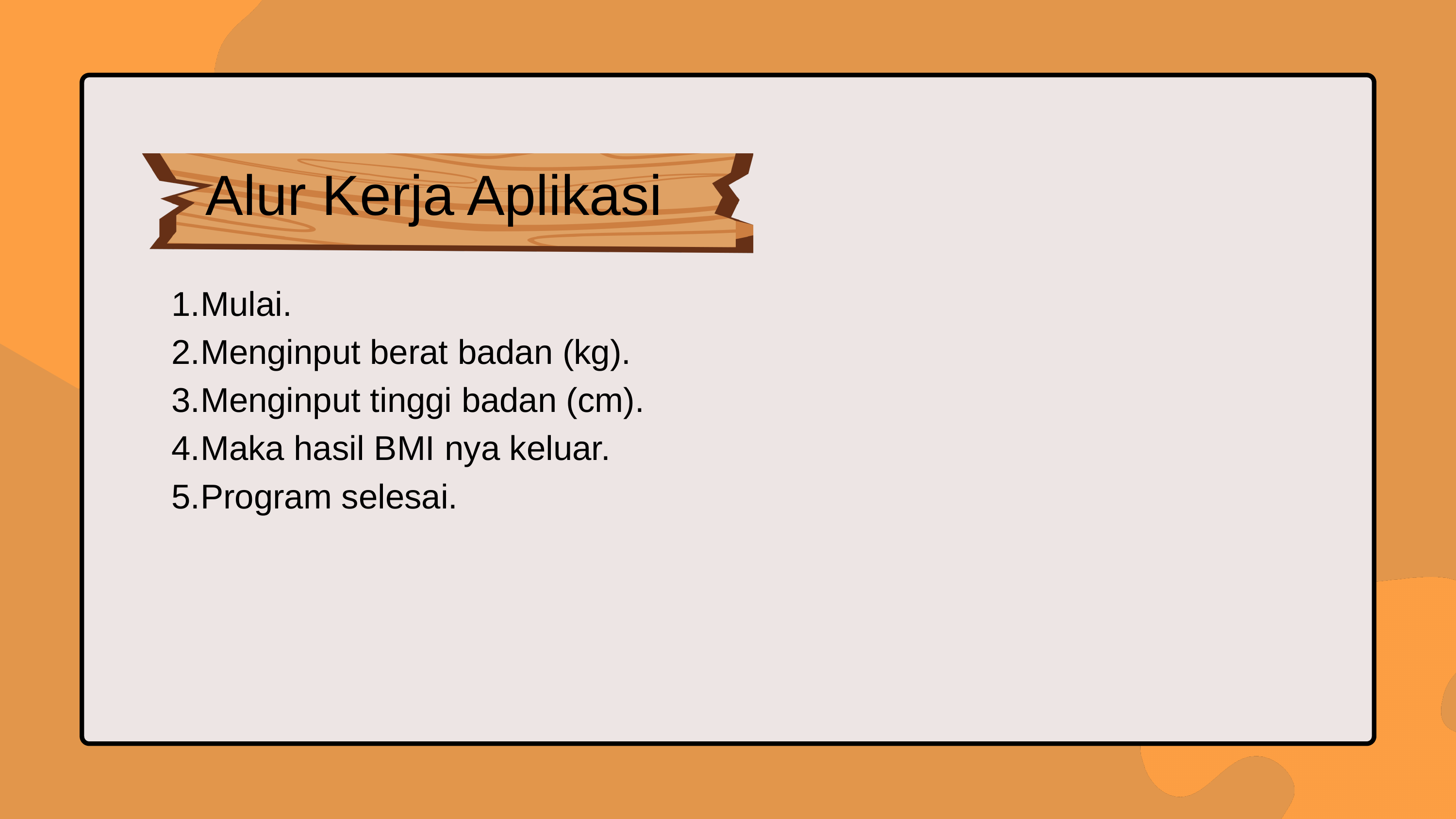

Alur Kerja Aplikasi

Mulai.
Menginput berat badan (kg).
Menginput tinggi badan (cm).
Maka hasil BMI nya keluar.
Program selesai.